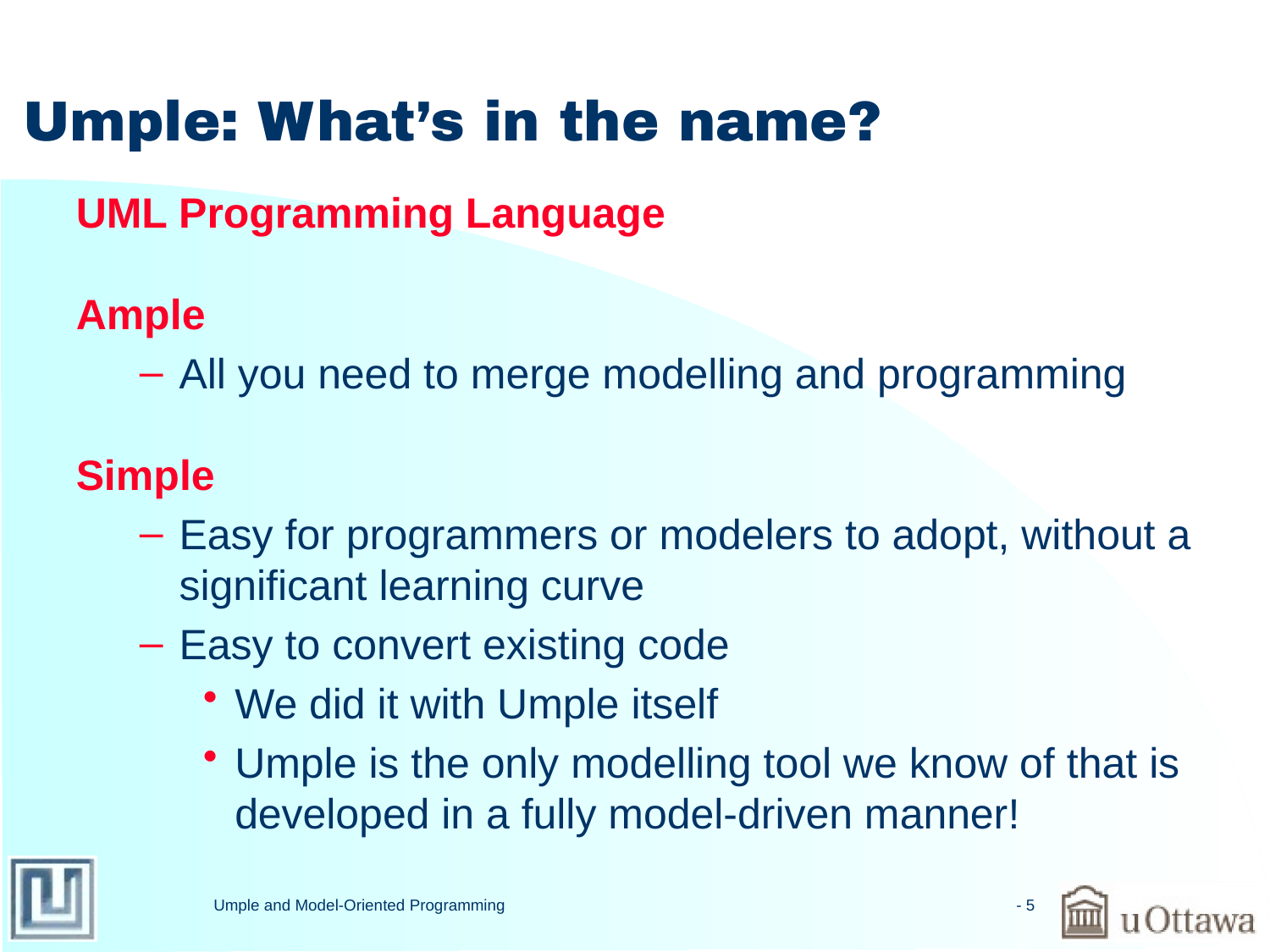

# Umple: What’s in the name?
UML Programming Language

Ample
All you need to merge modelling and programming

Simple
Easy for programmers or modelers to adopt, without a significant learning curve
Easy to convert existing code
We did it with Umple itself
Umple is the only modelling tool we know of that is developed in a fully model-driven manner!